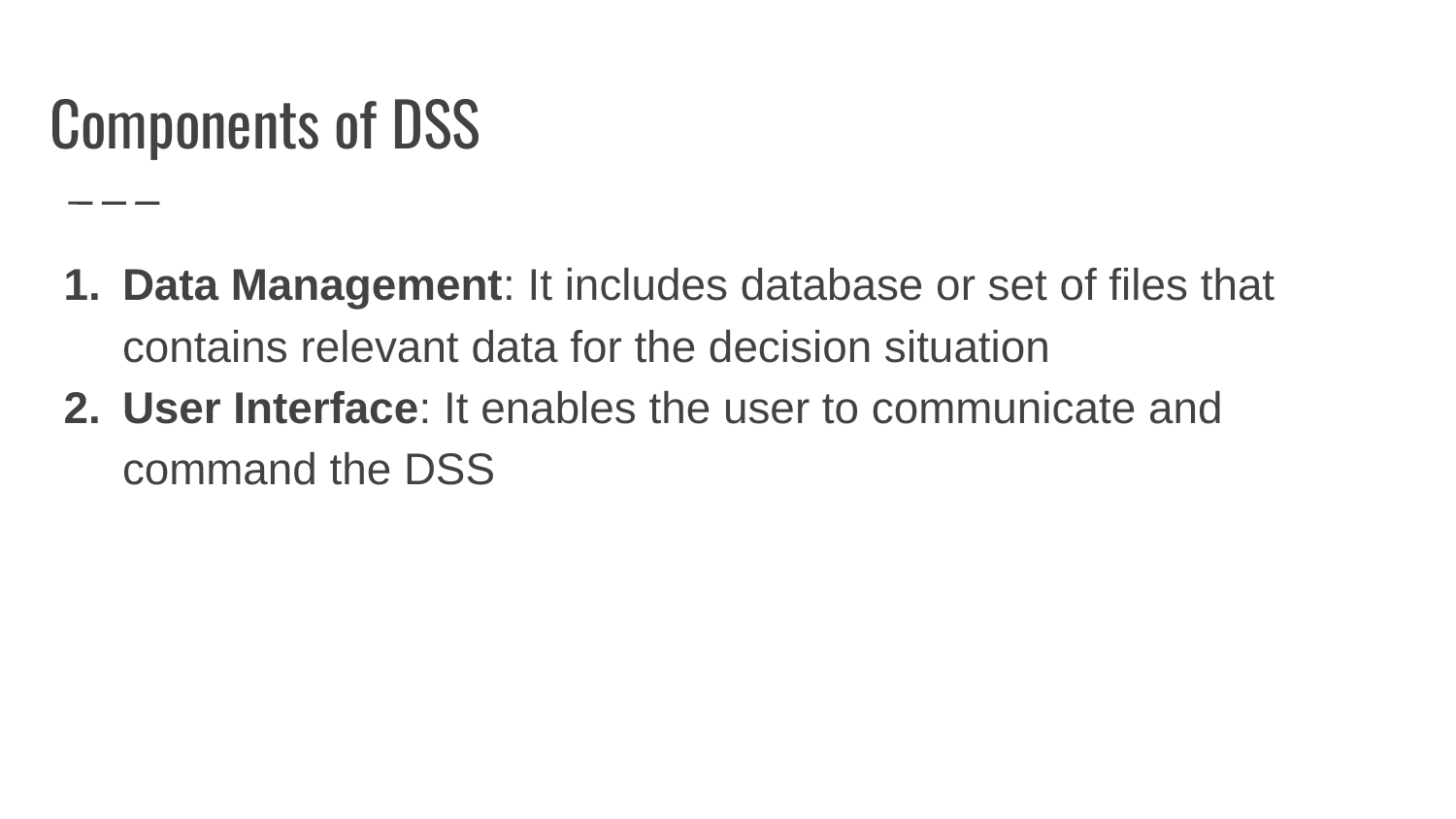

# Components of DSS
Data Management: It includes database or set of files that contains relevant data for the decision situation
User Interface: It enables the user to communicate and command the DSS